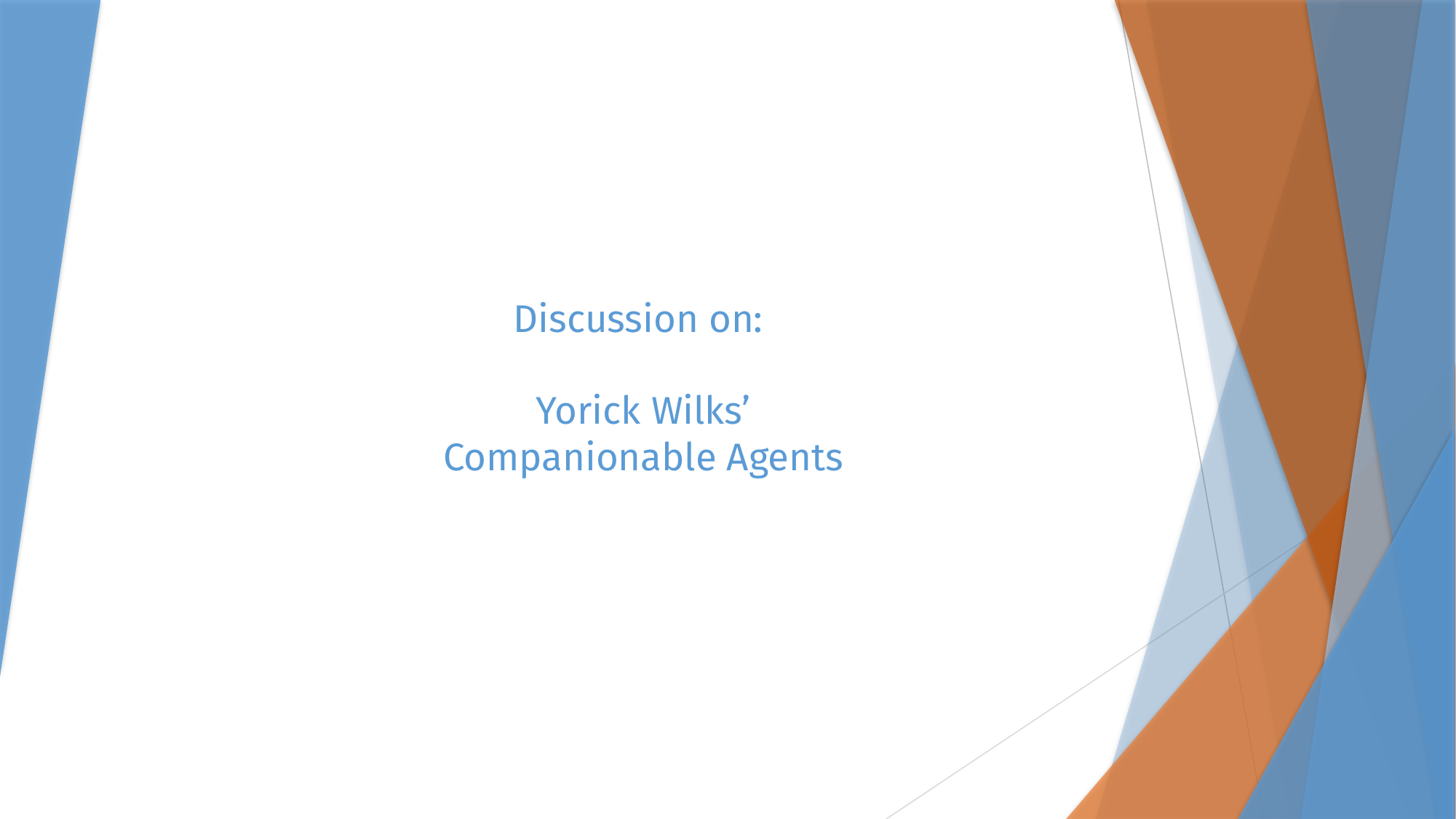

# Discussion on: Yorick Wilks’ Companionable Agents